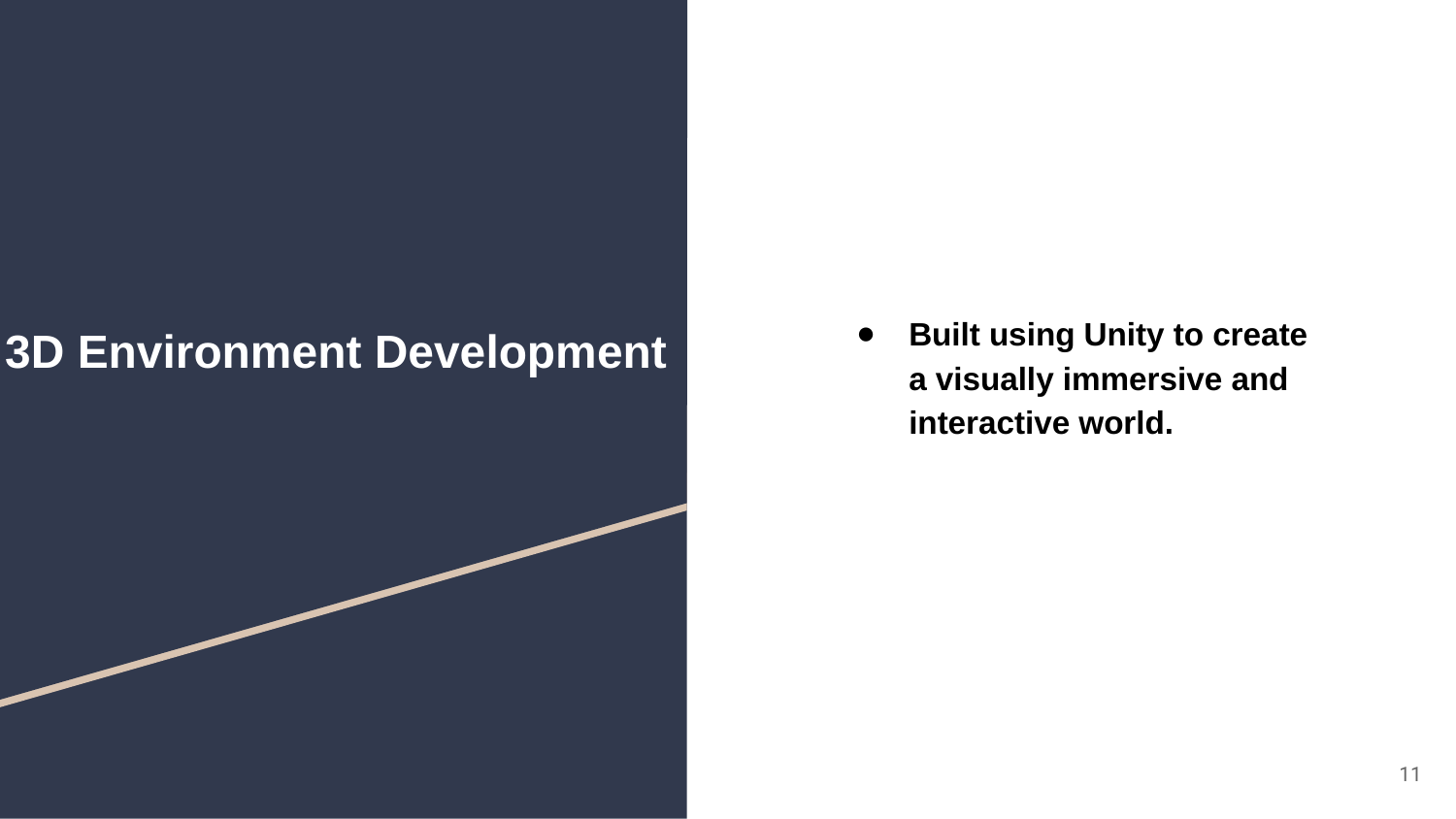

Built using Unity to create a visually immersive and interactive world.
# 3D Environment Development
11